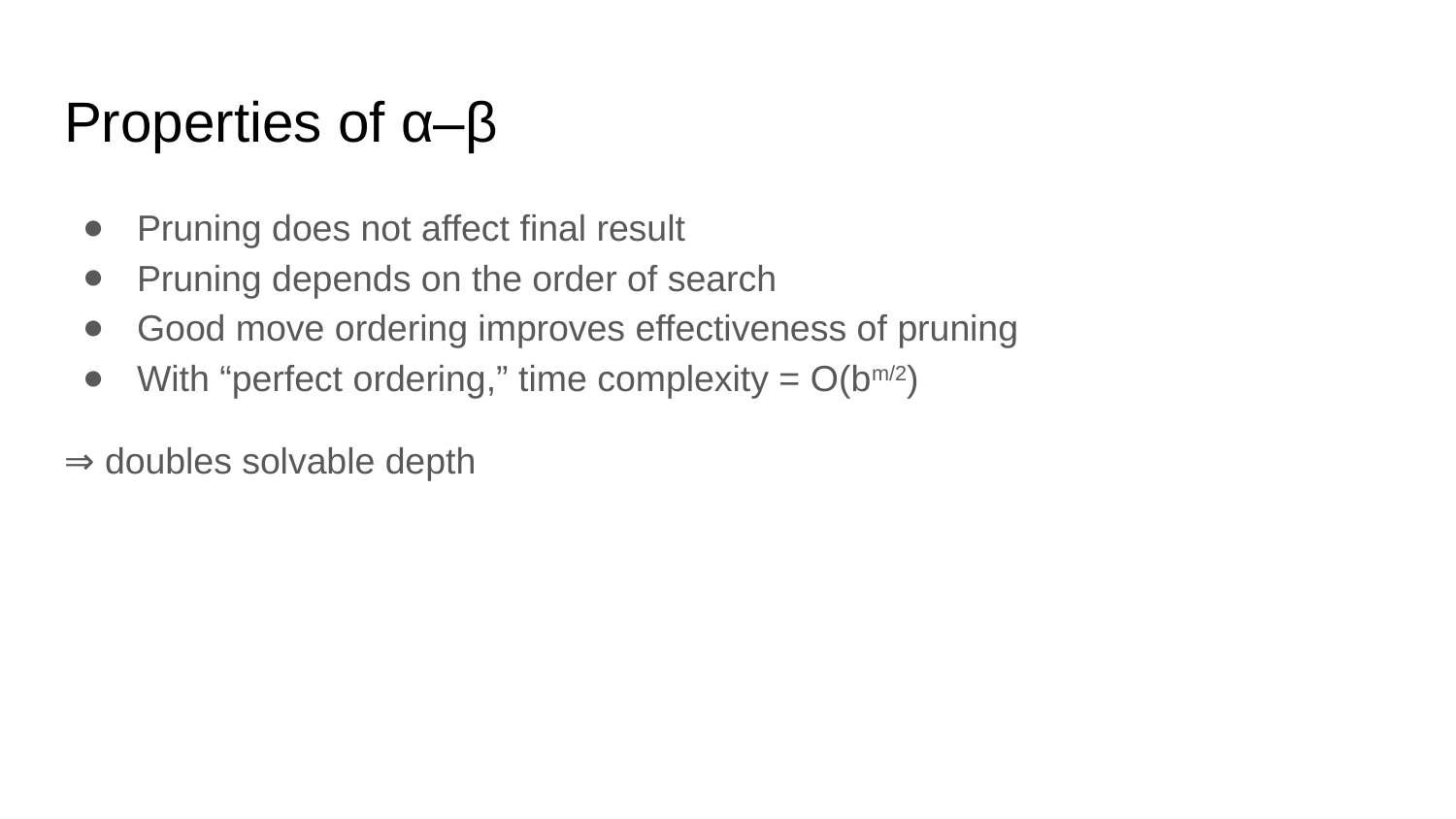

# Properties of α–β
Pruning does not affect final result
Pruning depends on the order of search
Good move ordering improves effectiveness of pruning
With “perfect ordering,” time complexity = O(bm/2)
⇒ doubles solvable depth